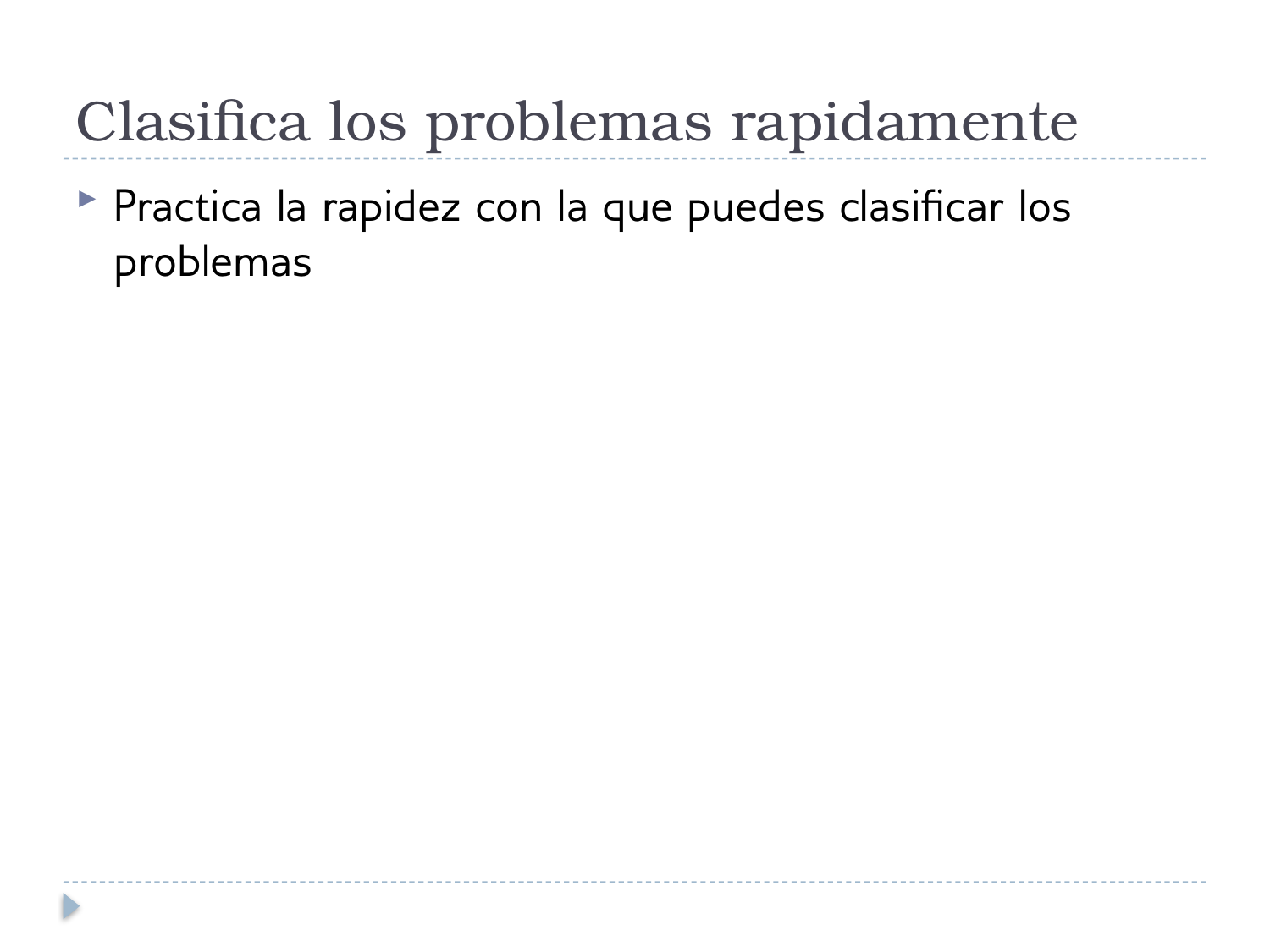

# Clasifica los problemas rapidamente
Practica la rapidez con la que puedes clasificar los problemas